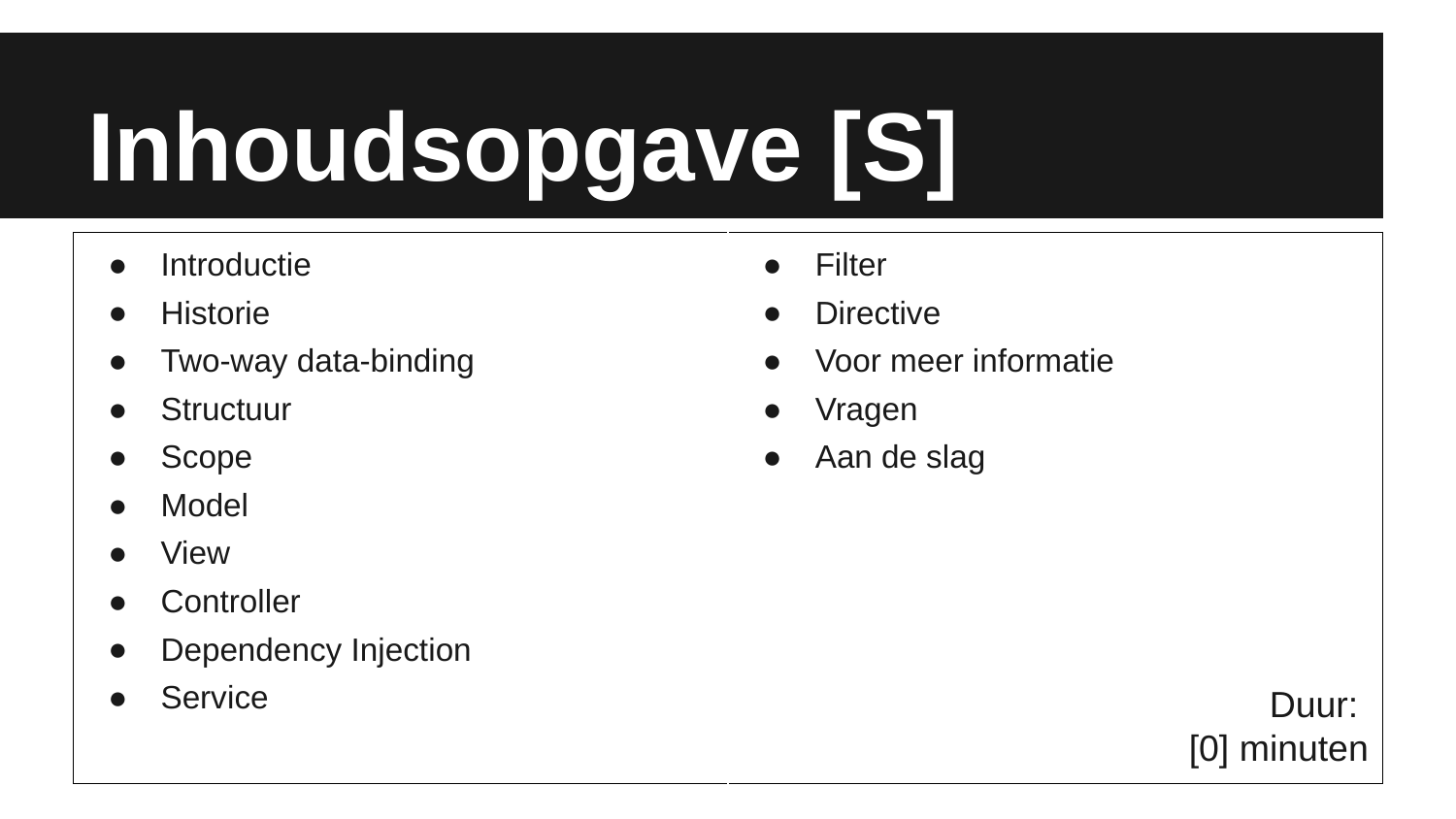

# Inhoudsopgave [S]
| Introductie Historie Two-way data-binding Structuur Scope Model View Controller Dependency Injection Service | Filter Directive Voor meer informatie Vragen Aan de slag |
| --- | --- |
Duur:
[0] minuten